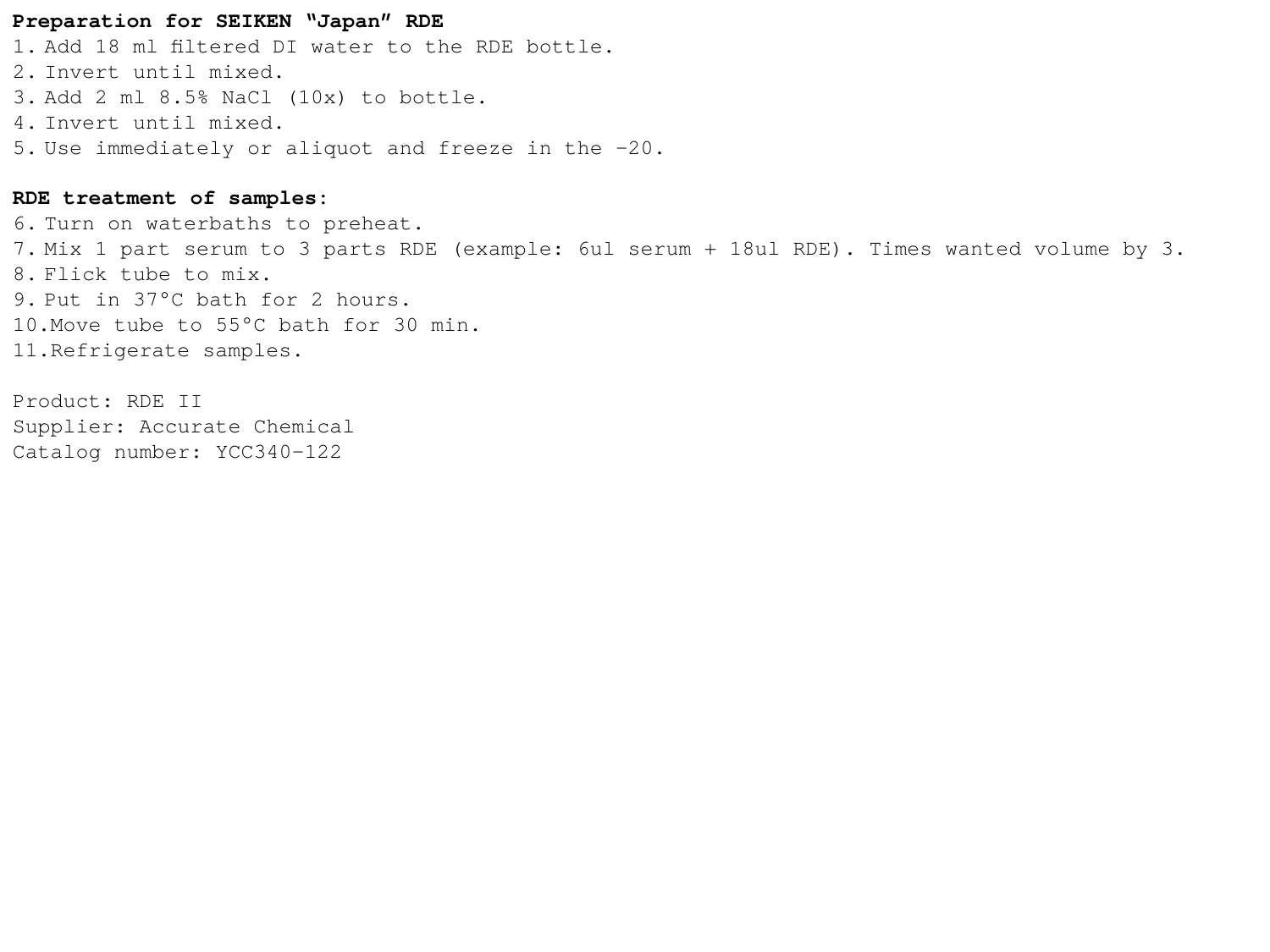

Preparation for SEIKEN “Japan” RDE
Add 18 ml filtered DI water to the RDE bottle.
Invert until mixed.
Add 2 ml 8.5% NaCl (10x) to bottle.
Invert until mixed.
Use immediately or aliquot and freeze in the -20.

RDE treatment of samples:
Turn on waterbaths to preheat.
Mix 1 part serum to 3 parts RDE (example: 6ul serum + 18ul RDE). Times wanted volume by 3.
Flick tube to mix.
Put in 37°C bath for 2 hours.
Move tube to 55°C bath for 30 min.
Refrigerate samples.

Product: RDE II
Supplier: Accurate Chemical
Catalog number: YCC340-122